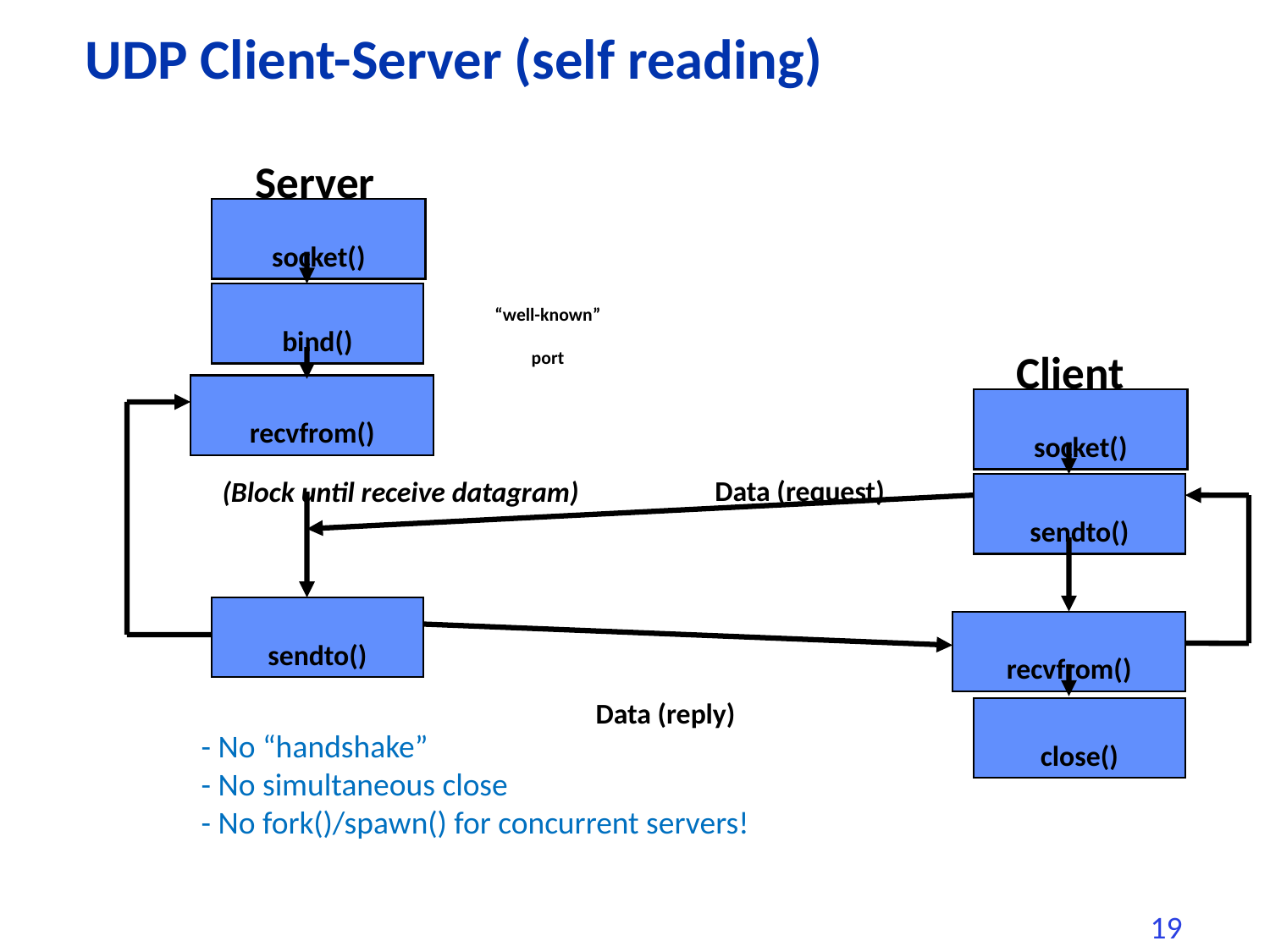

# UDP Client-Server (self reading)
Server
socket()

“well-known”
port
bind()
Client

recvfrom()
socket()

Data (request)
(Block until receive datagram)

sendto()

sendto()
recvfrom()

Data (reply)

close()
- No “handshake”
- No simultaneous close
- No fork()/spawn() for concurrent servers!